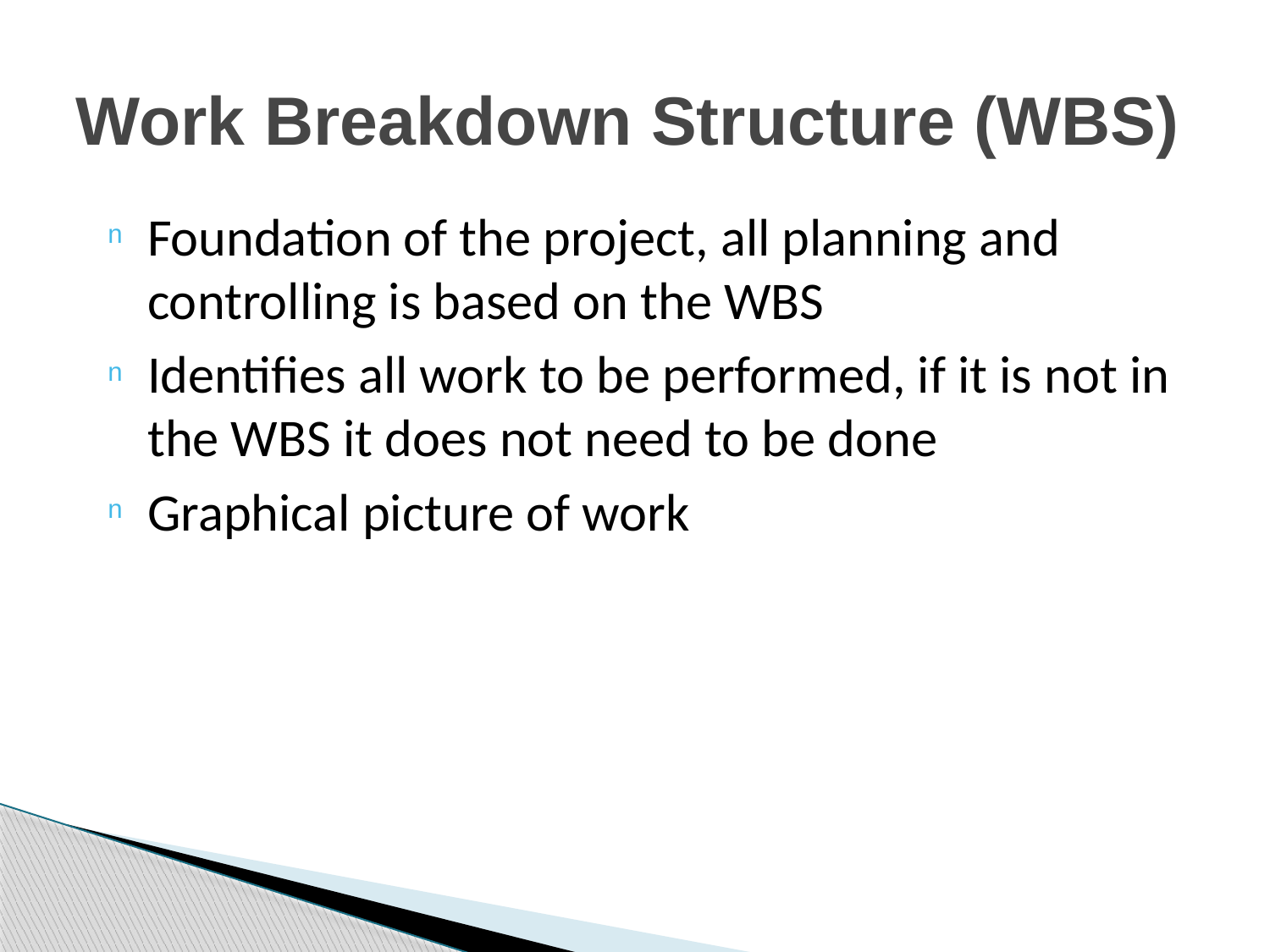

# Work Breakdown Structure (WBS)
Foundation of the project, all planning and controlling is based on the WBS
Identifies all work to be performed, if it is not in the WBS it does not need to be done
Graphical picture of work